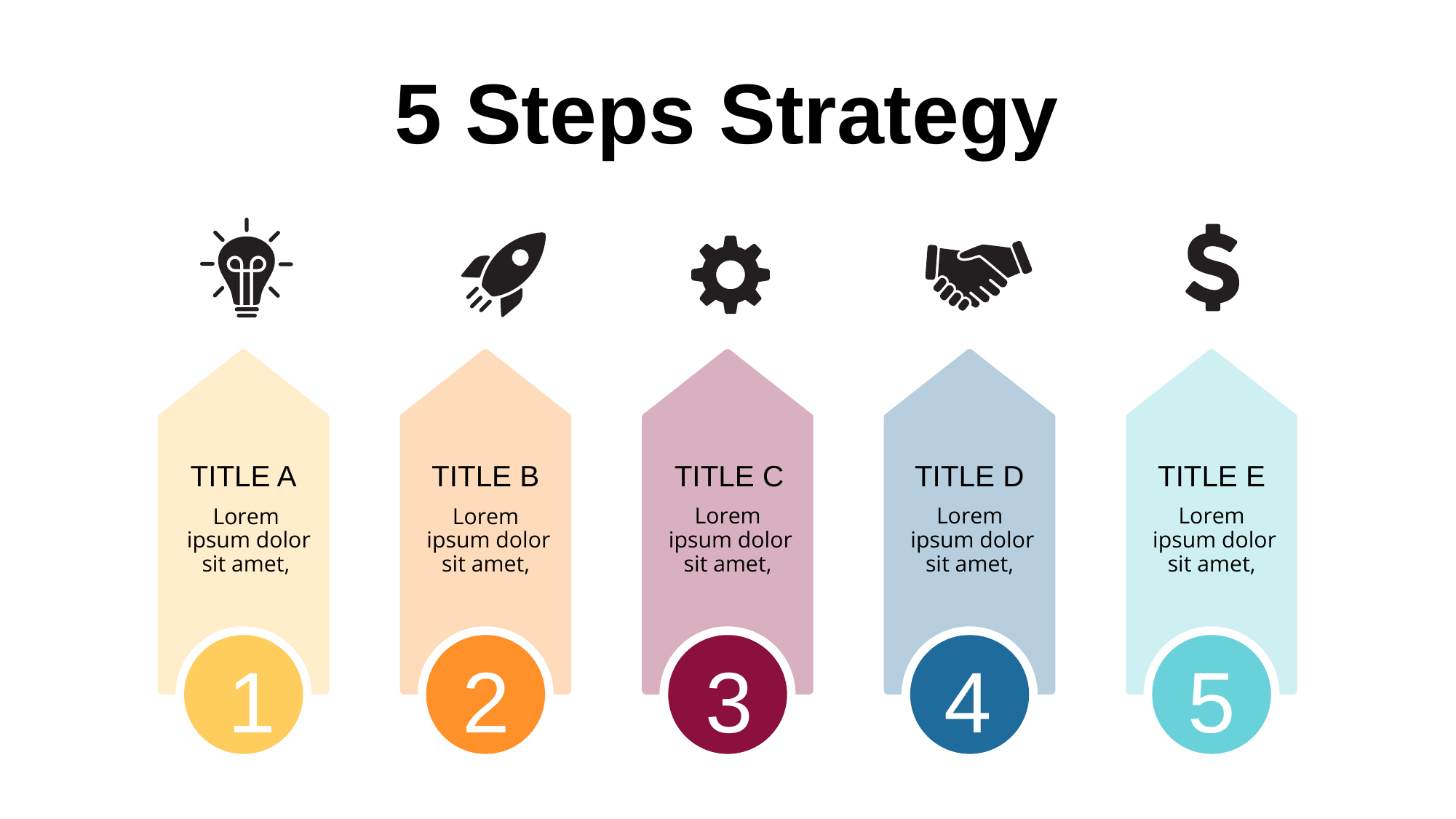

5 Steps Strategy

TITLE A
Lorem
ipsum dolor sit amet,
1

TITLE B
Lorem
ipsum dolor sit amet,
2

TITLE E
Lorem
ipsum dolor sit amet,
5

TITLE D
Lorem
ipsum dolor sit amet,
4

TITLE C
Lorem
ipsum dolor sit amet,
3